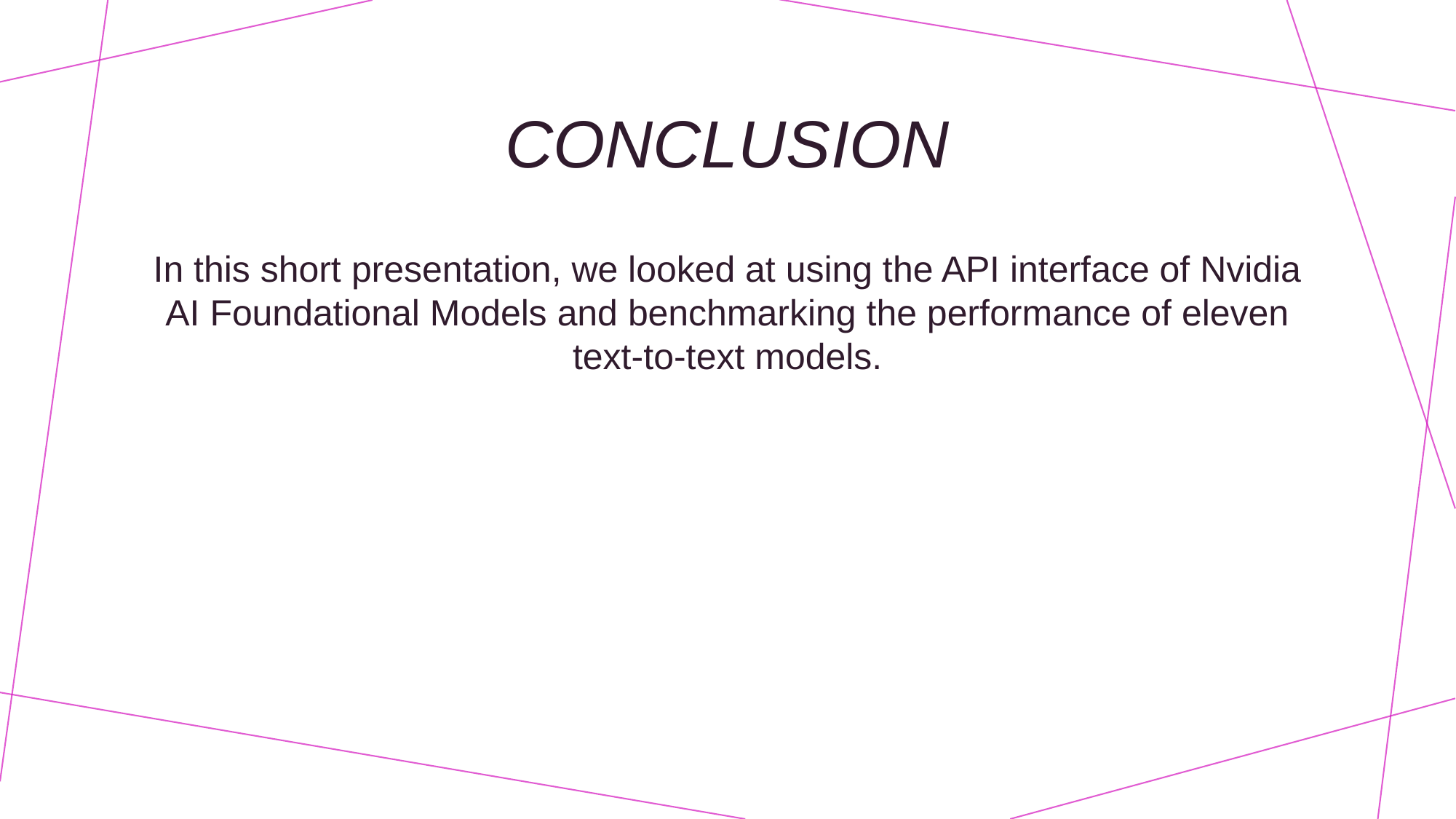

# Conclusion
In this short presentation, we looked at using the API interface of Nvidia AI Foundational Models and benchmarking the performance of eleven text-to-text models.